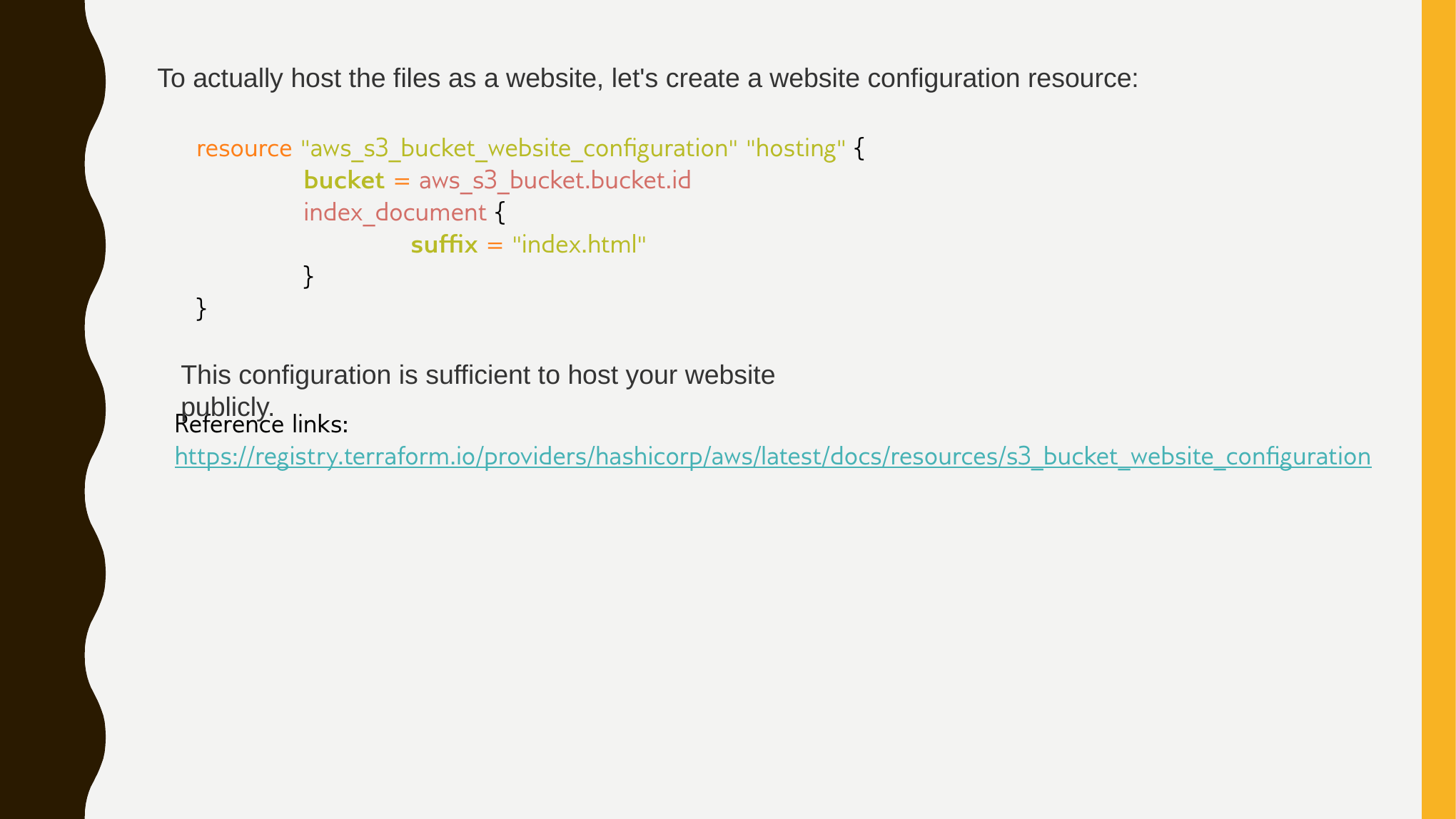

To actually host the files as a website, let's create a website configuration resource:
resource "aws_s3_bucket_website_configuration" "hosting" {
	bucket = aws_s3_bucket.bucket.id
	index_document {
		suffix = "index.html"
	}
}
This configuration is sufficient to host your website publicly.
Reference links:
https://registry.terraform.io/providers/hashicorp/aws/latest/docs/resources/s3_bucket_website_configuration